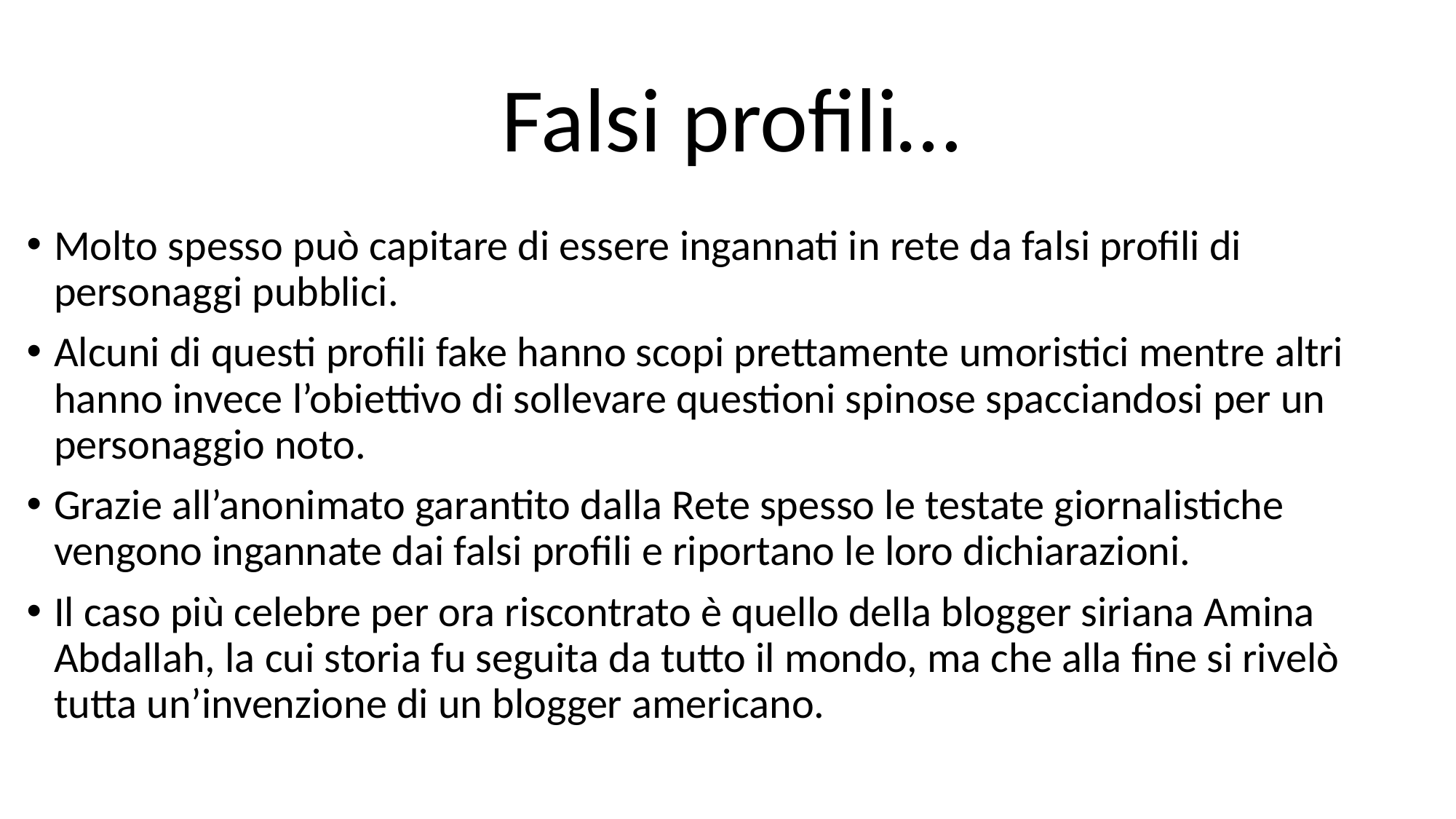

# Falsi profili…
Molto spesso può capitare di essere ingannati in rete da falsi profili di personaggi pubblici.
Alcuni di questi profili fake hanno scopi prettamente umoristici mentre altri hanno invece l’obiettivo di sollevare questioni spinose spacciandosi per un personaggio noto.
Grazie all’anonimato garantito dalla Rete spesso le testate giornalistiche vengono ingannate dai falsi profili e riportano le loro dichiarazioni.
Il caso più celebre per ora riscontrato è quello della blogger siriana Amina Abdallah, la cui storia fu seguita da tutto il mondo, ma che alla fine si rivelò tutta un’invenzione di un blogger americano.